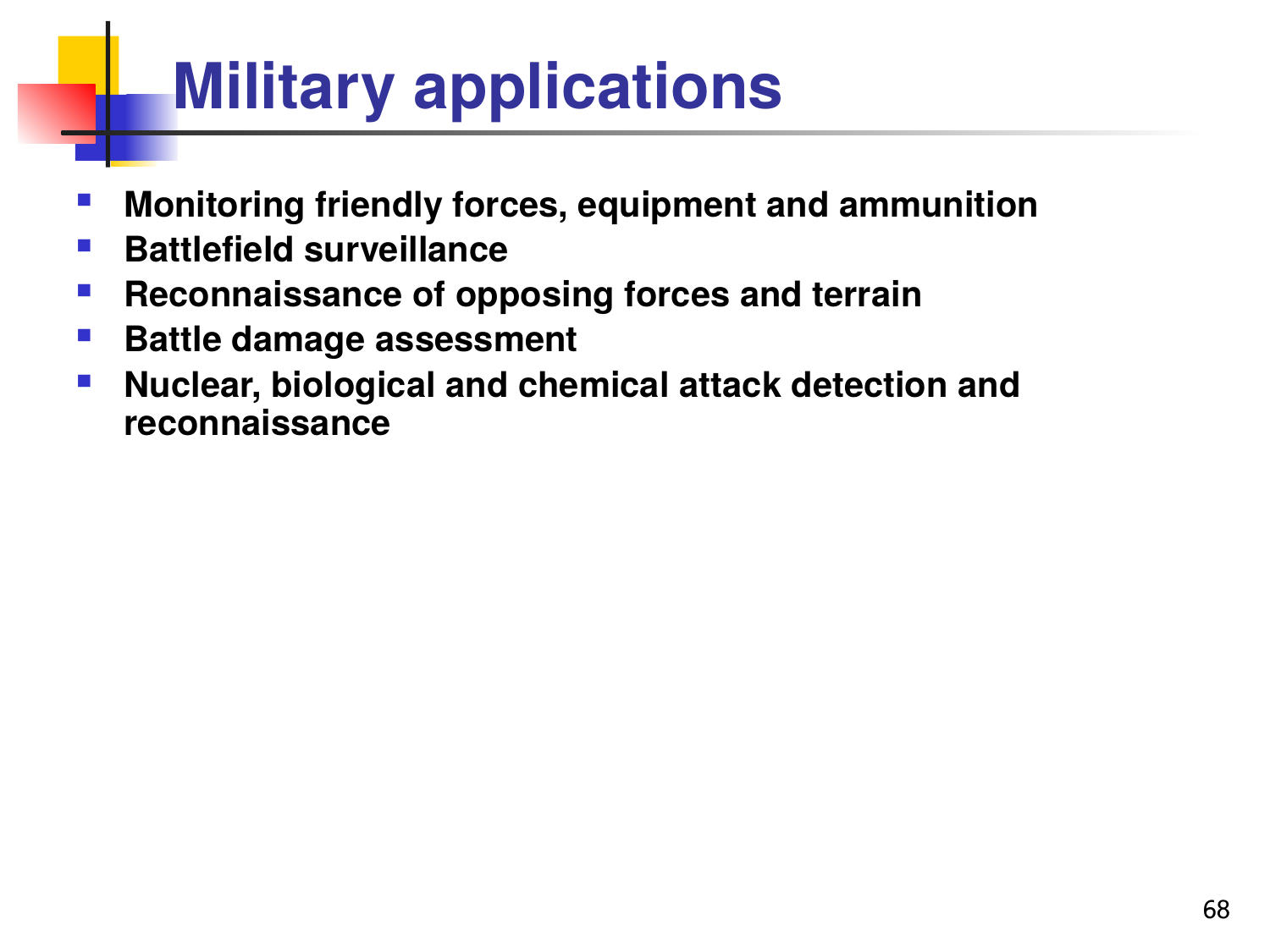

# Military applications
Monitoring friendly forces, equipment and ammunition
Battlefield surveillance
Reconnaissance of opposing forces and terrain
Battle damage assessment
Nuclear, biological and chemical attack detection and reconnaissance
68